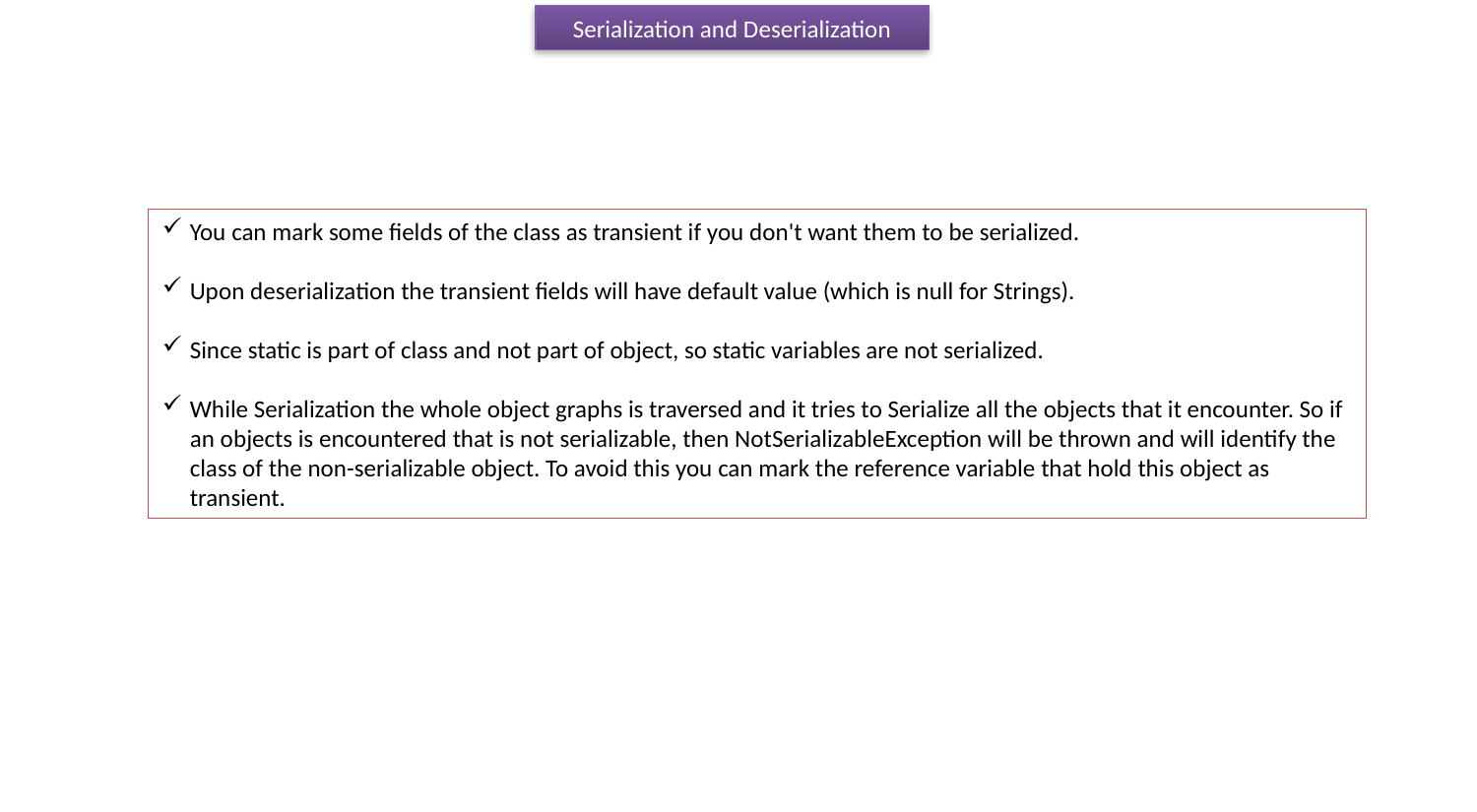

Serialization and Deserialization

You can mark some fields of the class as transient if you don't want them to be serialized.

Upon deserialization the transient fields will have default value (which is null for Strings).

Since static is part of class and not part of object, so static variables are not serialized.

While Serialization the whole object graphs is traversed and it tries to Serialize all the objects that it encounter. So if an objects is encountered that is not serializable, then NotSerializableException will be thrown and will identify the class of the non-serializable object. To avoid this you can mark the reference variable that hold this object as transient.